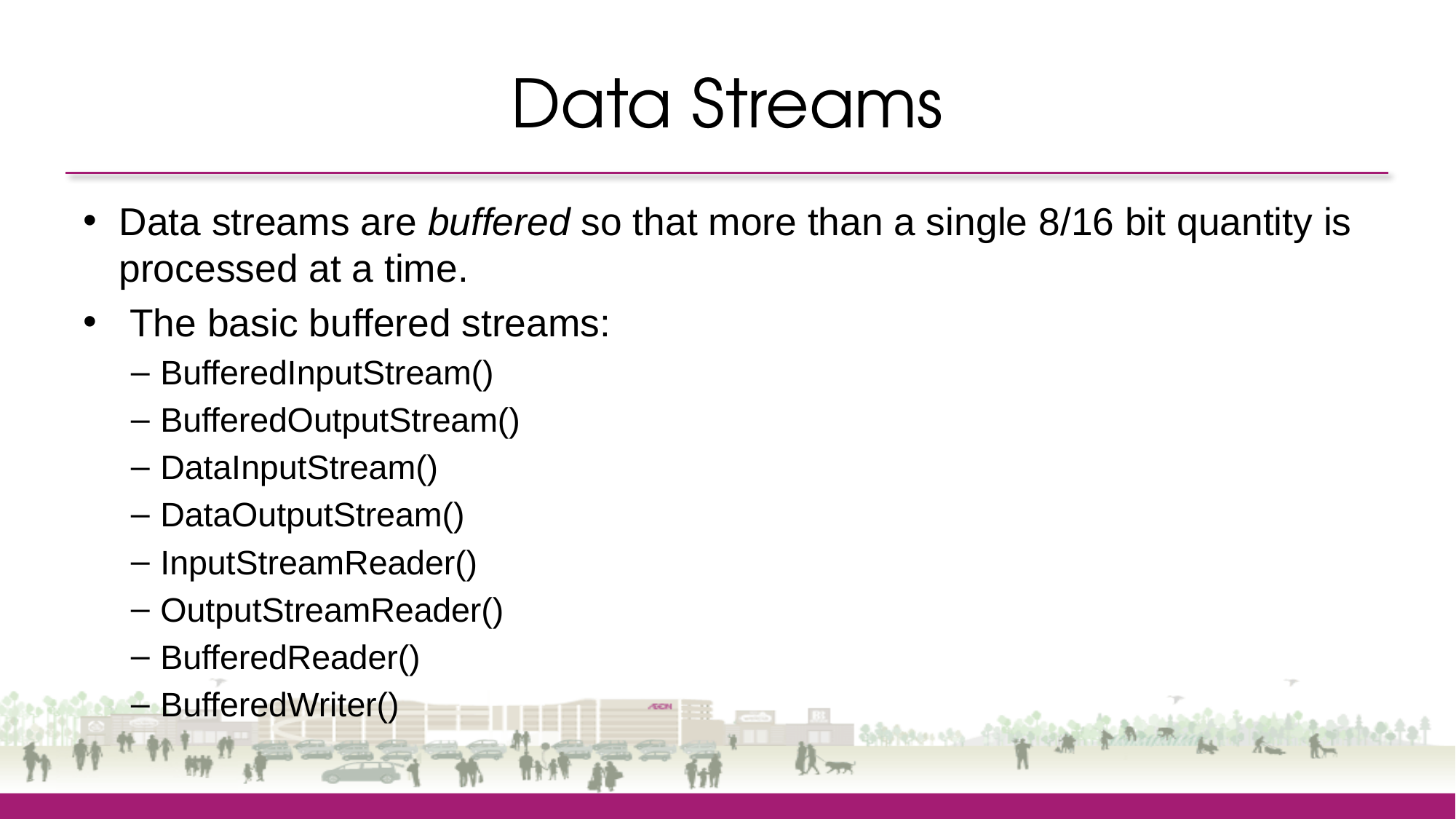

# Data Streams
Data streams are buffered so that more than a single 8/16 bit quantity is processed at a time.
 The basic buffered streams:
BufferedInputStream()
BufferedOutputStream()
DataInputStream()
DataOutputStream()
InputStreamReader()
OutputStreamReader()
BufferedReader()
BufferedWriter()